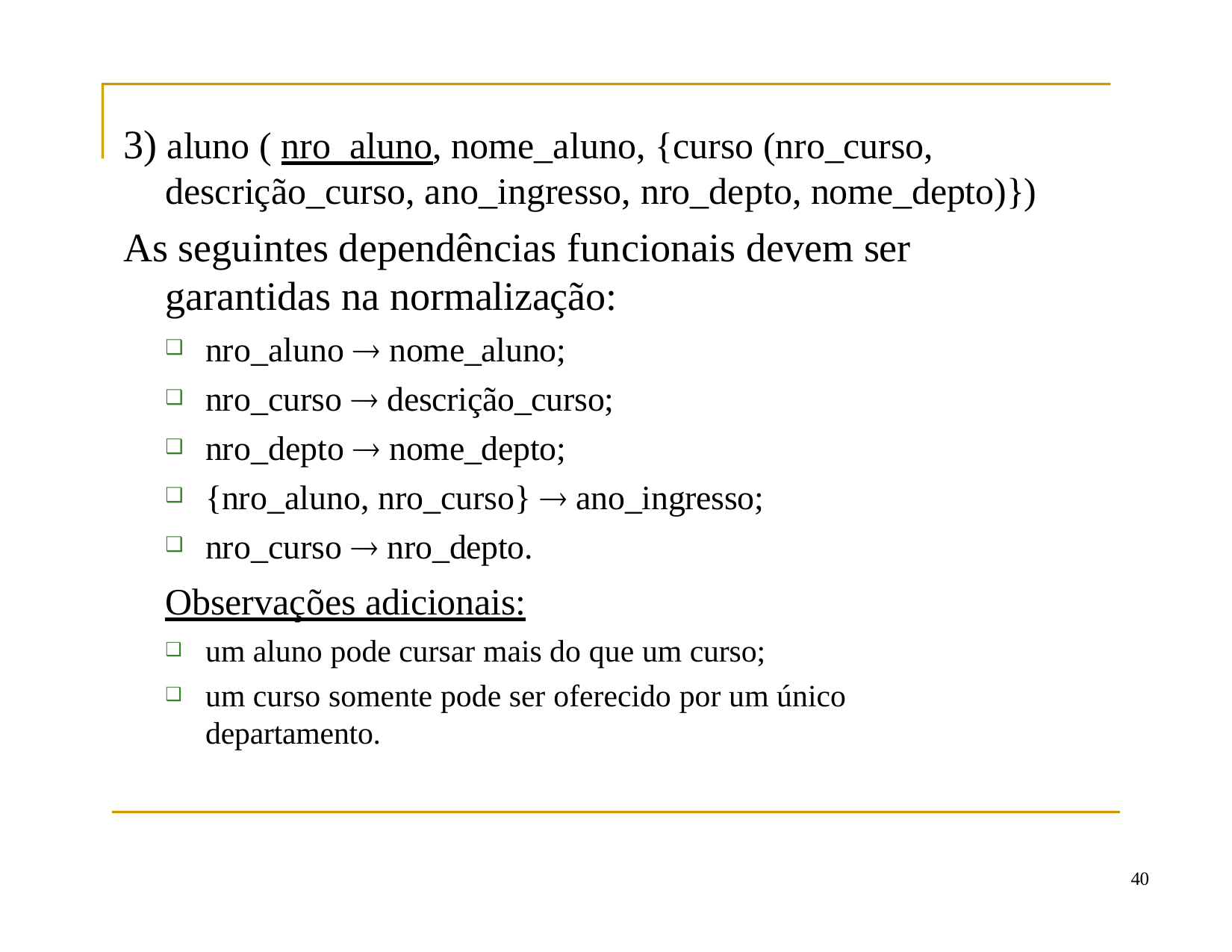

# 3) aluno ( nro_aluno, nome_aluno, {curso (nro_curso, descrição_curso, ano_ingresso, nro_depto, nome_depto)})
As seguintes dependências funcionais devem ser garantidas na normalização:
nro_aluno → nome_aluno;
nro_curso → descrição_curso;
nro_depto → nome_depto;
{nro_aluno, nro_curso} → ano_ingresso;
nro_curso → nro_depto.
Observações adicionais:
um aluno pode cursar mais do que um curso;
um curso somente pode ser oferecido por um único departamento.

40